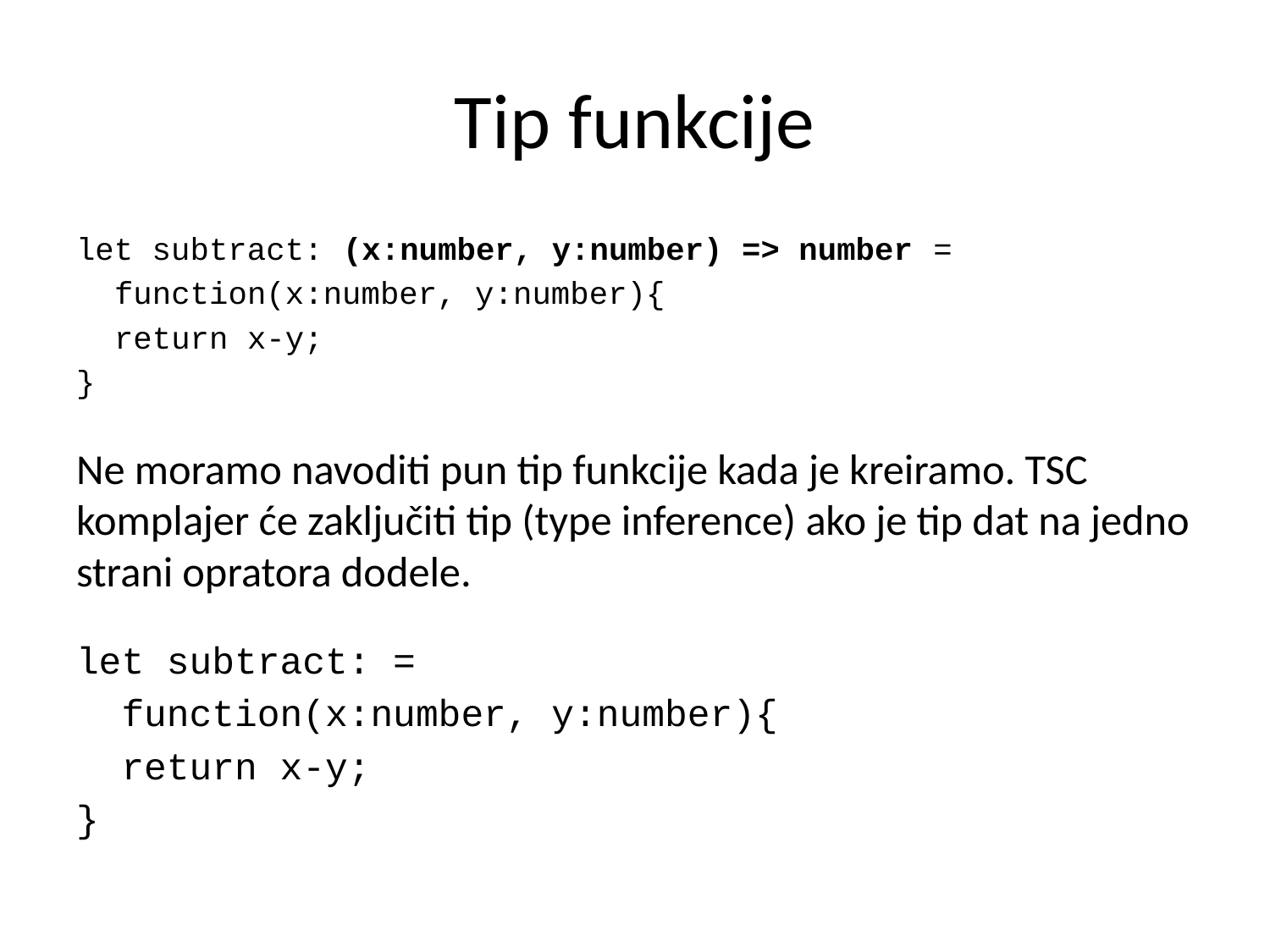

# Tip funkcije
let subtract: (x:number, y:number) => number =
  function(x:number, y:number){
  return x-y;
}

Ne moramo navoditi pun tip funkcije kada je kreiramo. TSC komplajer će zaključiti tip (type inference) ako je tip dat na jedno strani opratora dodele.

let subtract: =
  function(x:number, y:number){
  return x-y;
}